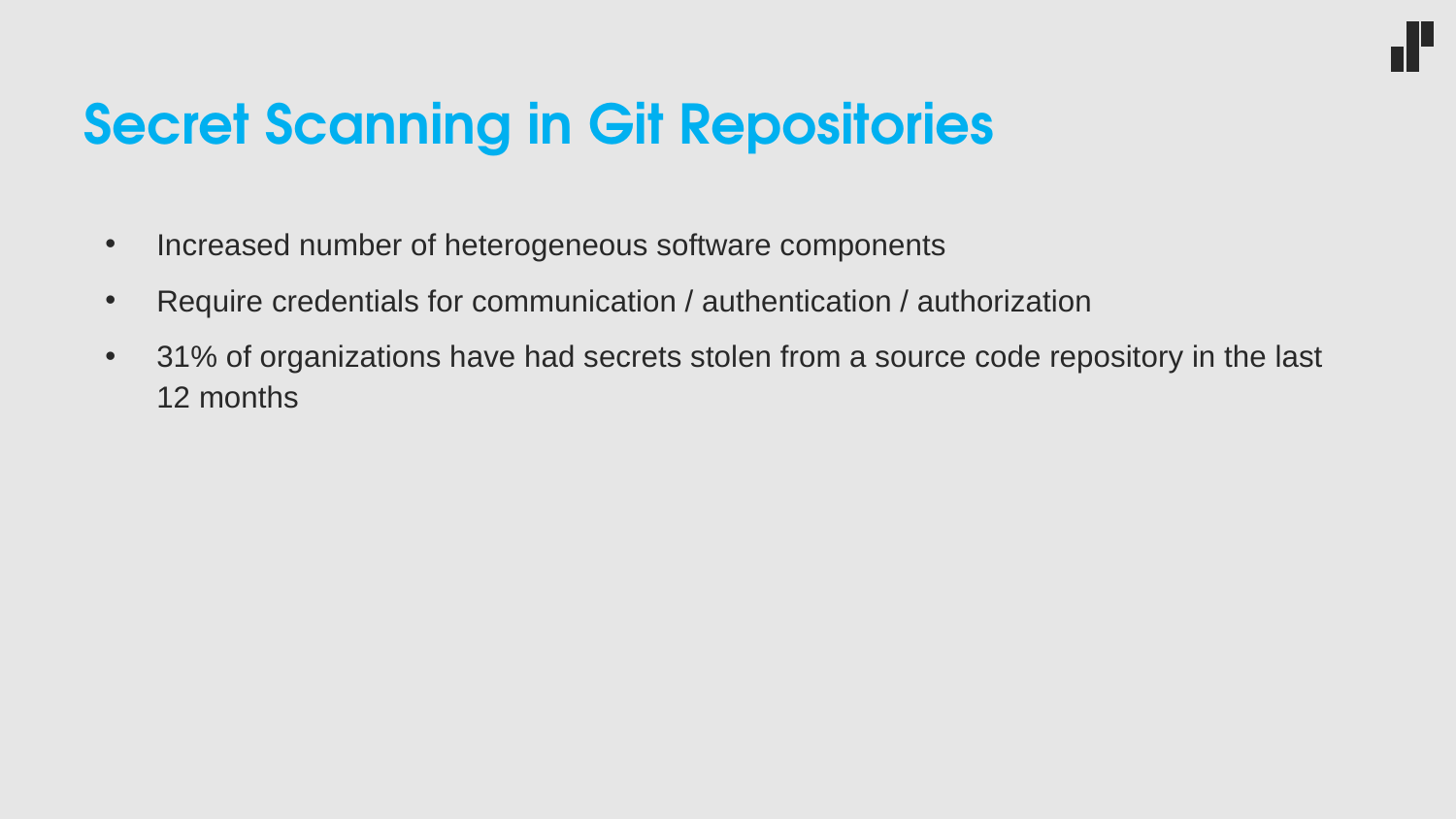

# Secret Scanning in Git Repositories
Increased number of heterogeneous software components
Require credentials for communication / authentication / authorization
31% of organizations have had secrets stolen from a source code repository in the last 12 months